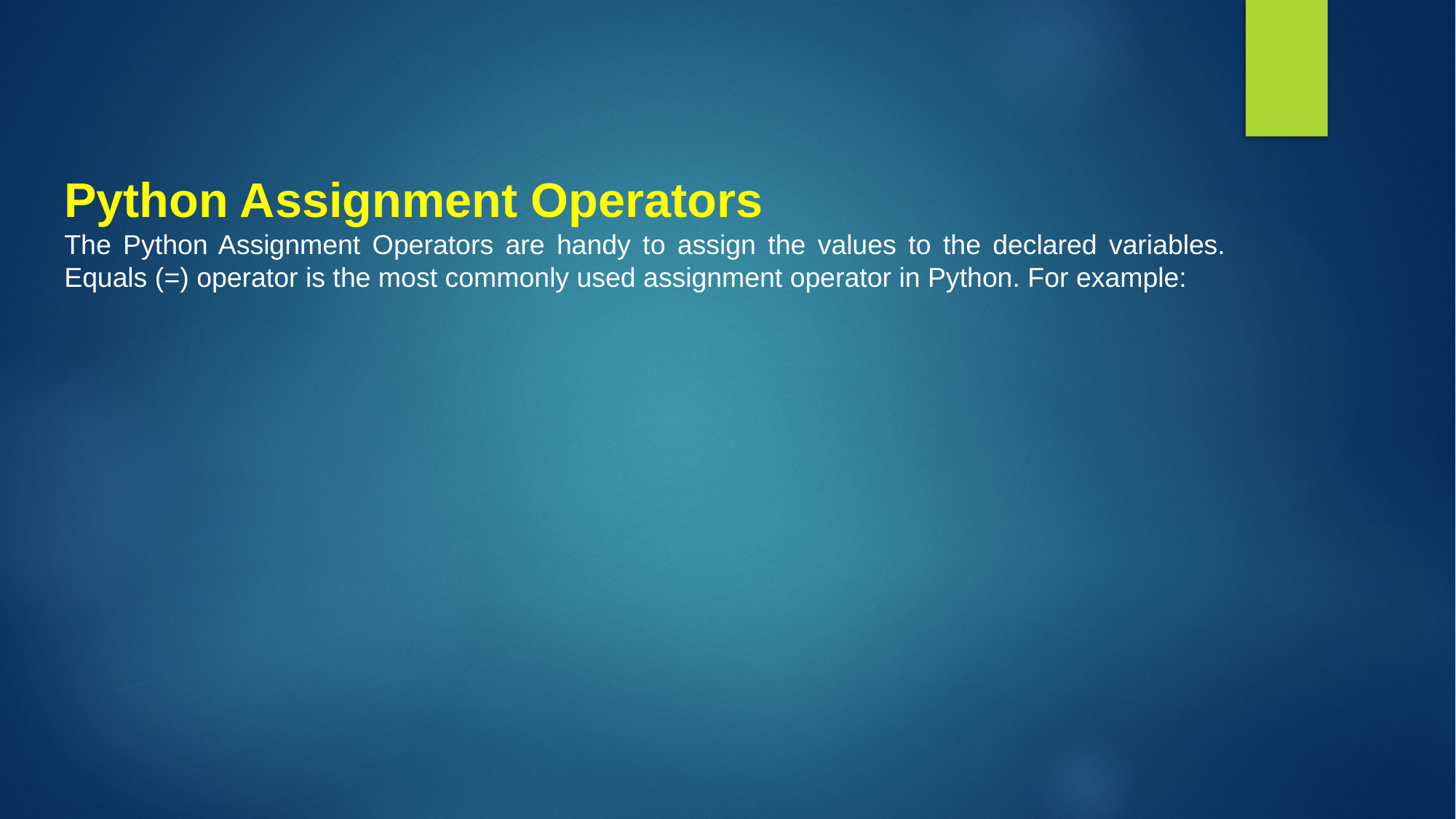

Python Assignment Operators
The Python Assignment Operators are handy to assign the values to the declared variables. Equals (=) operator is the most commonly used assignment operator in Python. For example: